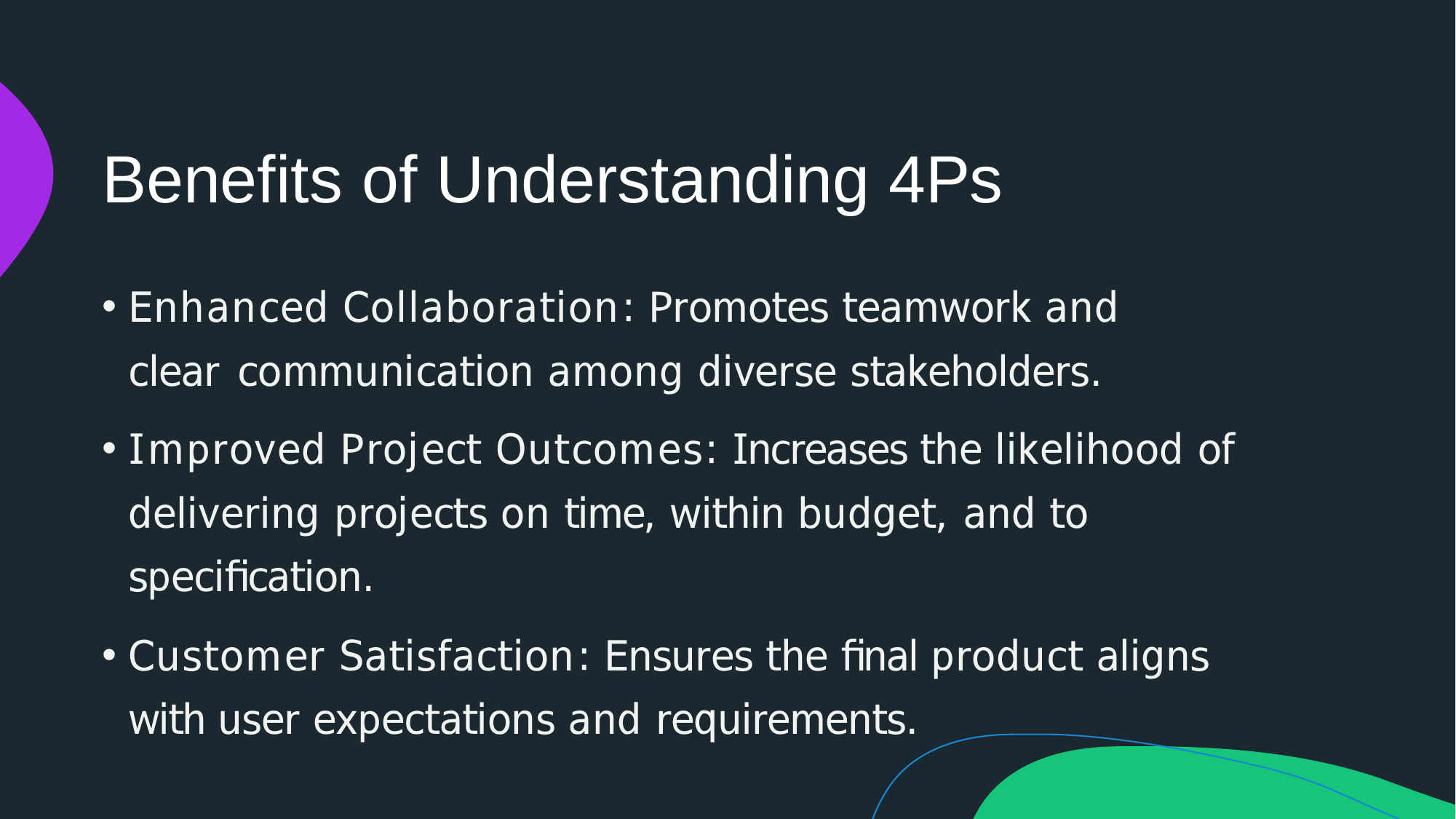

# Benefits of Understanding 4Ps
Enhanced Collaboration: Promotes teamwork and clear 	communication among diverse stakeholders.
Improved Project Outcomes: Increases the likelihood of delivering projects on time, within budget, and to specification.
Customer Satisfaction: Ensures the final product aligns with user expectations and requirements.